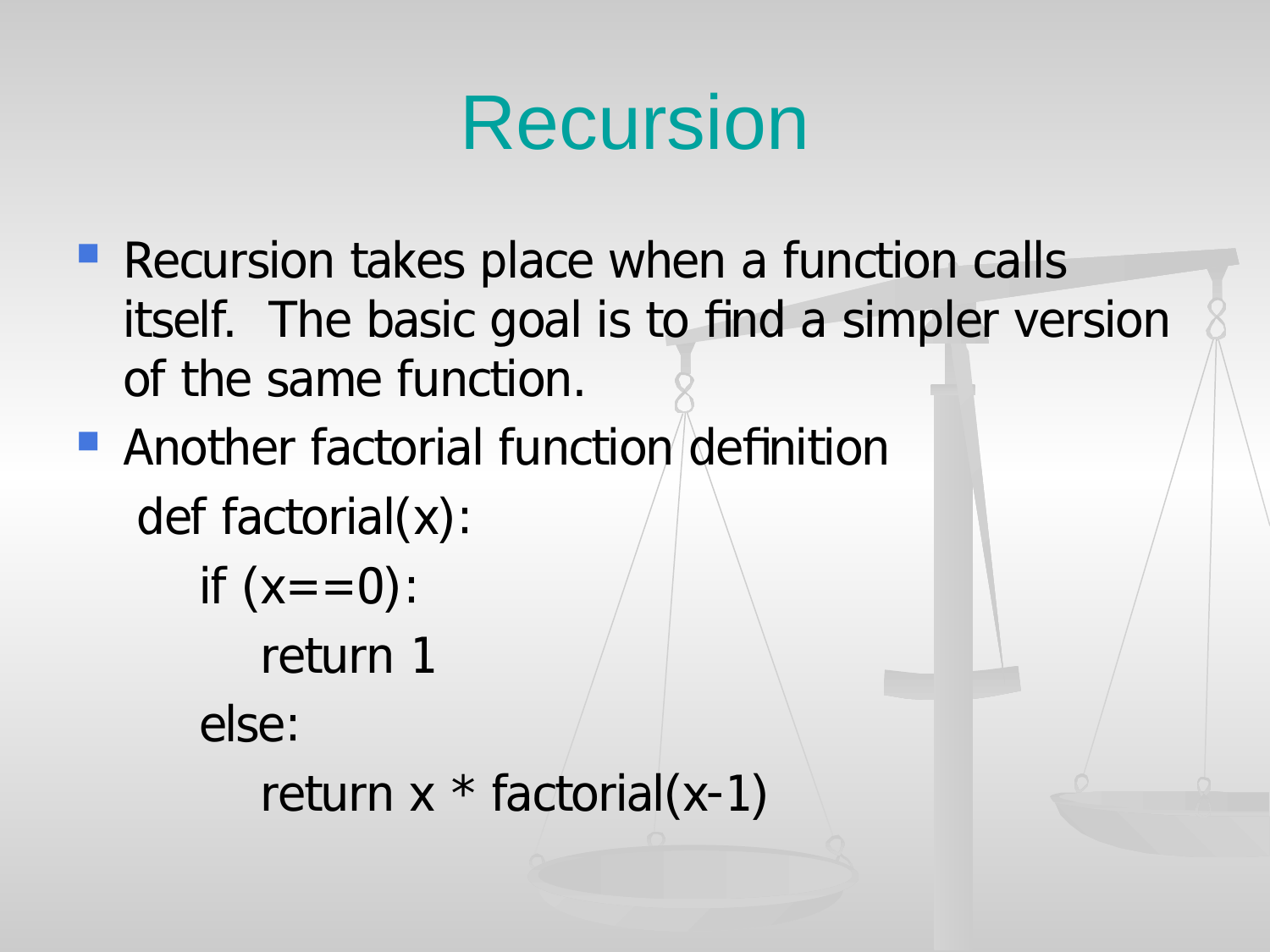

# Recursion
Recursion takes place when a function calls itself.  The basic goal is to find a simpler version of the same function.
Another factorial function definition
    def factorial(x):
        if (x==0):
            return 1
        else:
            return x * factorial(x-1)